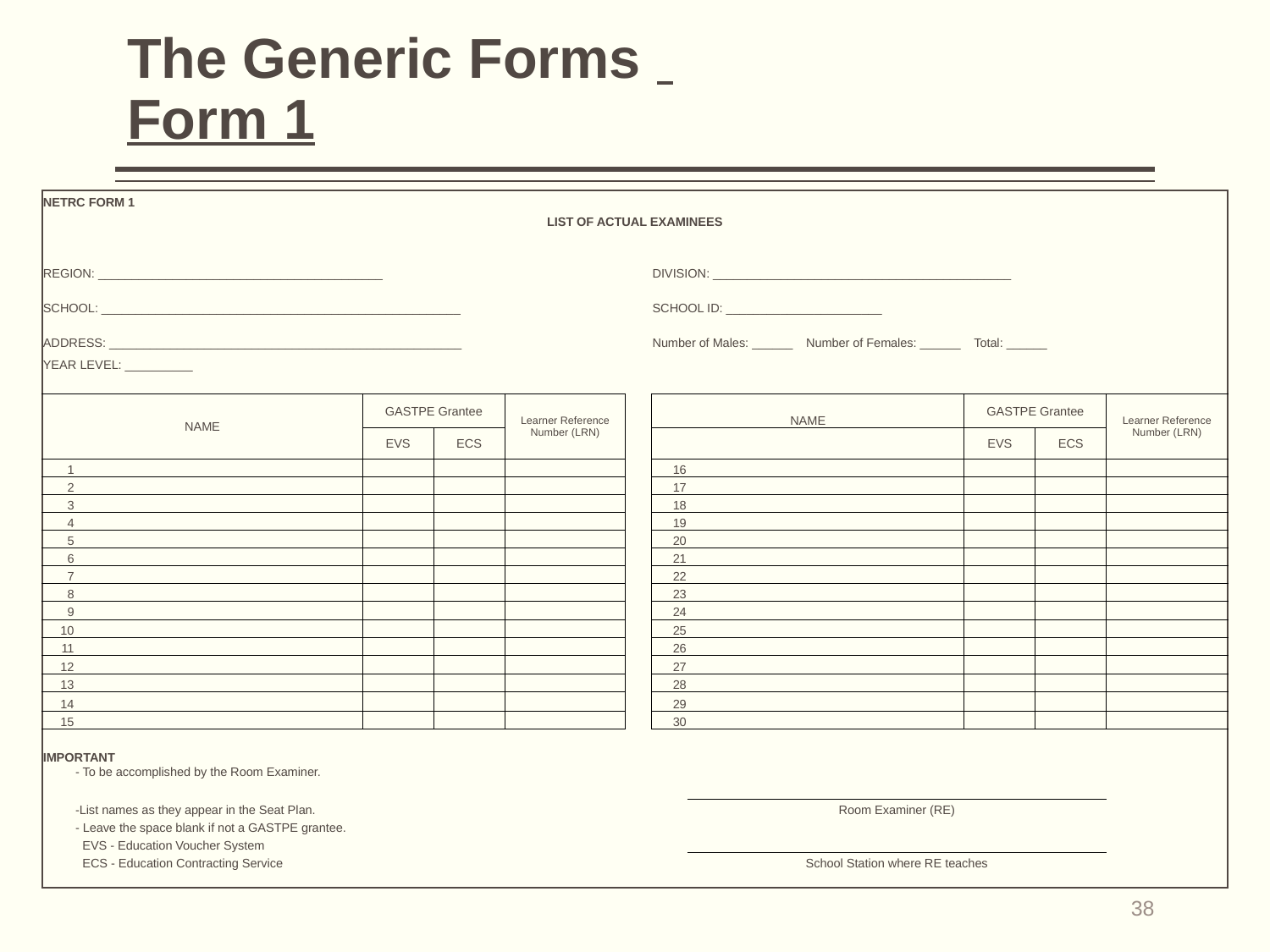

# The Generic Forms Form 1
| NETRC FORM 1 |  |  |  |  |  |  |  |  |  |  |  |  |
| --- | --- | --- | --- | --- | --- | --- | --- | --- | --- | --- | --- | --- |
| LIST OF ACTUAL EXAMINEES |  |  |  |  |  |  |  |  |  |  |  |  |
|  |  |  |  |  |  |  |  |  |  |  |  |  |
| REGION: \_\_\_\_\_\_\_\_\_\_\_\_\_\_\_\_\_\_\_\_\_\_\_\_\_\_\_\_\_\_\_\_\_\_\_\_\_\_\_\_\_\_ |  |  |  |  |  |  | DIVISION: \_\_\_\_\_\_\_\_\_\_\_\_\_\_\_\_\_\_\_\_\_\_\_\_\_\_\_\_\_\_\_\_\_\_\_\_\_\_\_\_\_\_\_\_ |  |  |  |  |  |
| SCHOOL: \_\_\_\_\_\_\_\_\_\_\_\_\_\_\_\_\_\_\_\_\_\_\_\_\_\_\_\_\_\_\_\_\_\_\_\_\_\_\_\_\_\_\_\_\_\_\_\_\_\_\_\_\_ |  |  |  |  |  |  | SCHOOL ID: \_\_\_\_\_\_\_\_\_\_\_\_\_\_\_\_\_\_\_\_\_\_\_ |  |  |  |  |  |
| ADDRESS: \_\_\_\_\_\_\_\_\_\_\_\_\_\_\_\_\_\_\_\_\_\_\_\_\_\_\_\_\_\_\_\_\_\_\_\_\_\_\_\_\_\_\_\_\_\_\_\_\_\_\_\_ |  |  |  |  |  |  | Number of Males: \_\_\_\_\_\_ Number of Females: \_\_\_\_\_\_ Total: \_\_\_\_\_\_ |  |  |  |  |  |
| YEAR LEVEL: \_\_\_\_\_\_\_\_\_\_ |  |  |  |  |  |  |  |  |  |  |  |  |
|  |  |  |  |  |  |  |  |  |  |  |  |  |
| NAME |  | GASTPE Grantee |  | Learner Reference Number (LRN) |  |  | NAME |  | GASTPE Grantee |  | Learner Reference Number (LRN) |  |
|  |  | EVS | ECS |  |  |  |  |  | EVS | ECS |  |  |
| 1 |  |  |  |  |  |  | 16 |  |  |  |  |  |
| 2 |  |  |  |  |  |  | 17 |  |  |  |  |  |
| 3 |  |  |  |  |  |  | 18 |  |  |  |  |  |
| 4 |  |  |  |  |  |  | 19 |  |  |  |  |  |
| 5 |  |  |  |  |  |  | 20 |  |  |  |  |  |
| 6 |  |  |  |  |  |  | 21 |  |  |  |  |  |
| 7 |  |  |  |  |  |  | 22 |  |  |  |  |  |
| 8 |  |  |  |  |  |  | 23 |  |  |  |  |  |
| 9 |  |  |  |  |  |  | 24 |  |  |  |  |  |
| 10 |  |  |  |  |  |  | 25 |  |  |  |  |  |
| 11 |  |  |  |  |  |  | 26 |  |  |  |  |  |
| 12 |  |  |  |  |  |  | 27 |  |  |  |  |  |
| 13 |  |  |  |  |  |  | 28 |  |  |  |  |  |
| 14 |  |  |  |  |  |  | 29 |  |  |  |  |  |
| 15 |  |  |  |  |  |  | 30 |  |  |  |  |  |
|  |  |  |  |  |  |  |  |  |  |  |  |  |
| IMPORTANT |  |  |  |  |  |  |  |  |  |  |  |  |
|  | - To be accomplished by the Room Examiner. |  |  |  |  |  |  |  |  |  |  |  |
|  | -List names as they appear in the Seat Plan. |  |  |  |  |  |  | Room Examiner (RE) |  |  |  |  |
|  | - Leave the space blank if not a GASTPE grantee. |  |  |  |  |  |  |  |  |  |  |  |
|  | EVS - Education Voucher System |  |  |  |  |  |  |  |  |  |  |  |
|  | ECS - Education Contracting Service |  |  |  |  |  |  | School Station where RE teaches |  |  |  |  |
|  |  |  |  |  |  |  |  |  |  |  |  |  |
38